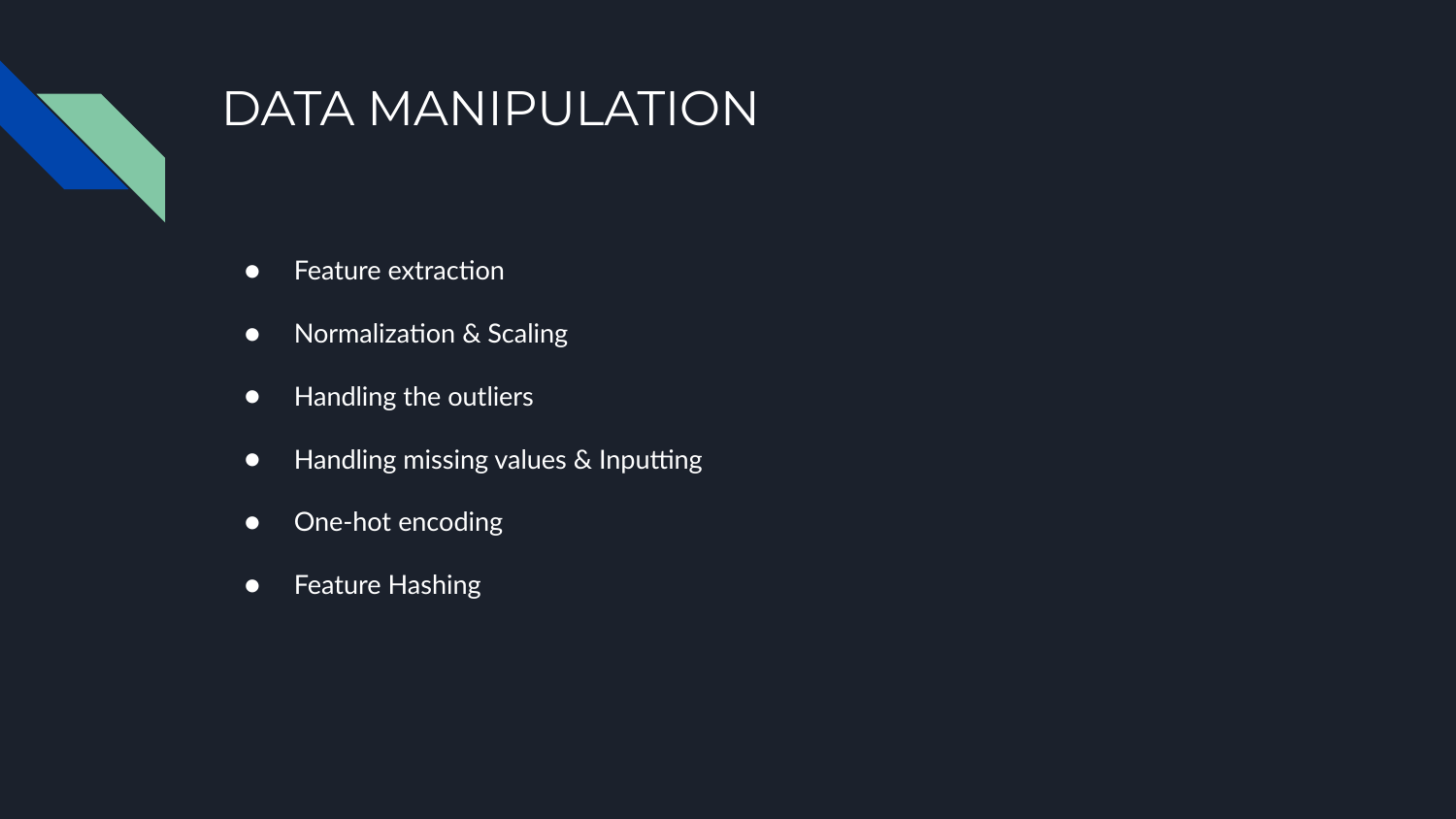

# DATA MANIPULATION
Feature extraction
Normalization & Scaling
Handling the outliers
Handling missing values & Inputting
One-hot encoding
Feature Hashing